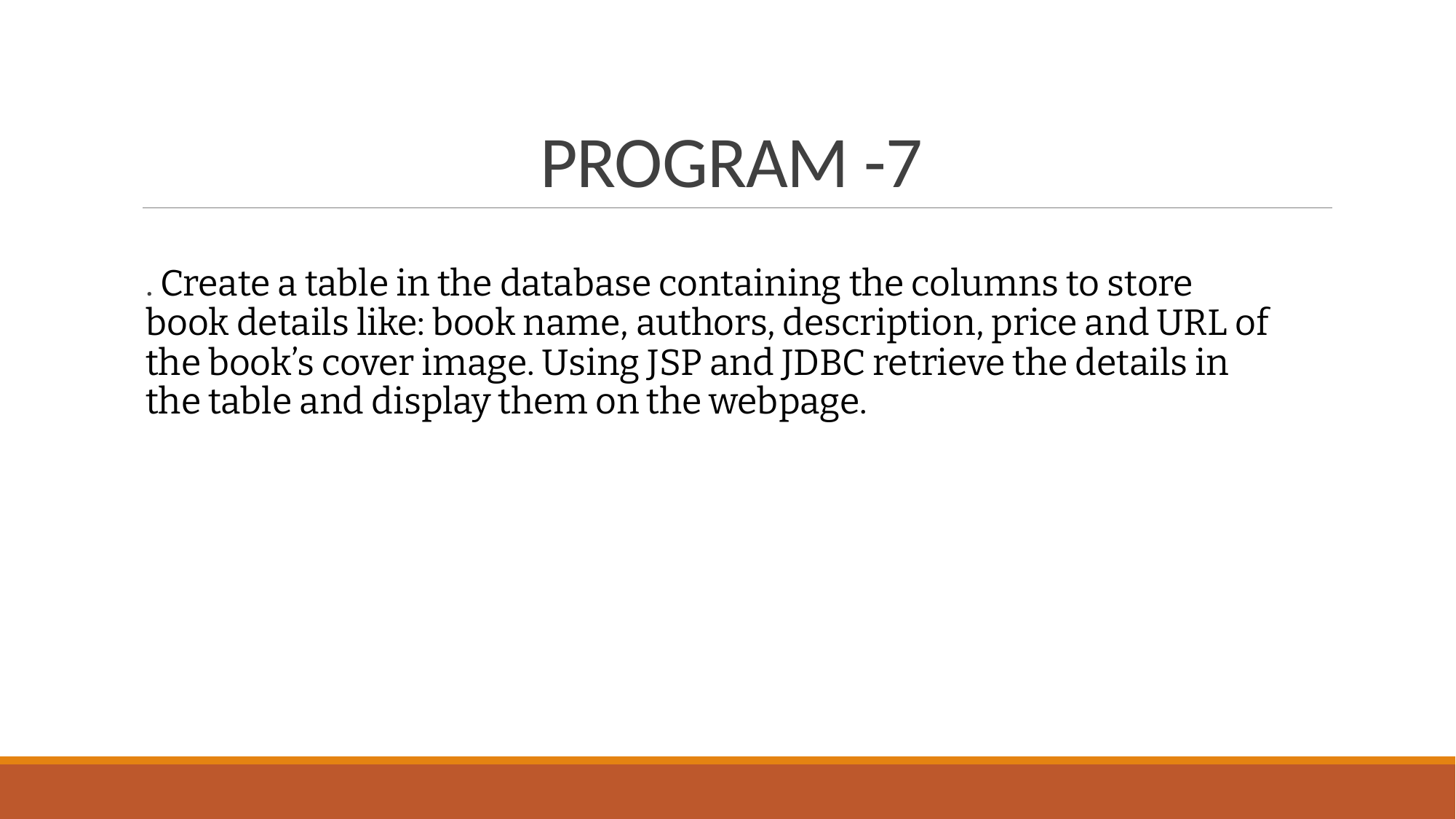

# PROGRAM -7
. Create a table in the database containing the columns to store book details like: book name, authors, description, price and URL of the book’s cover image. Using JSP and JDBC retrieve the details in the table and display them on the webpage.